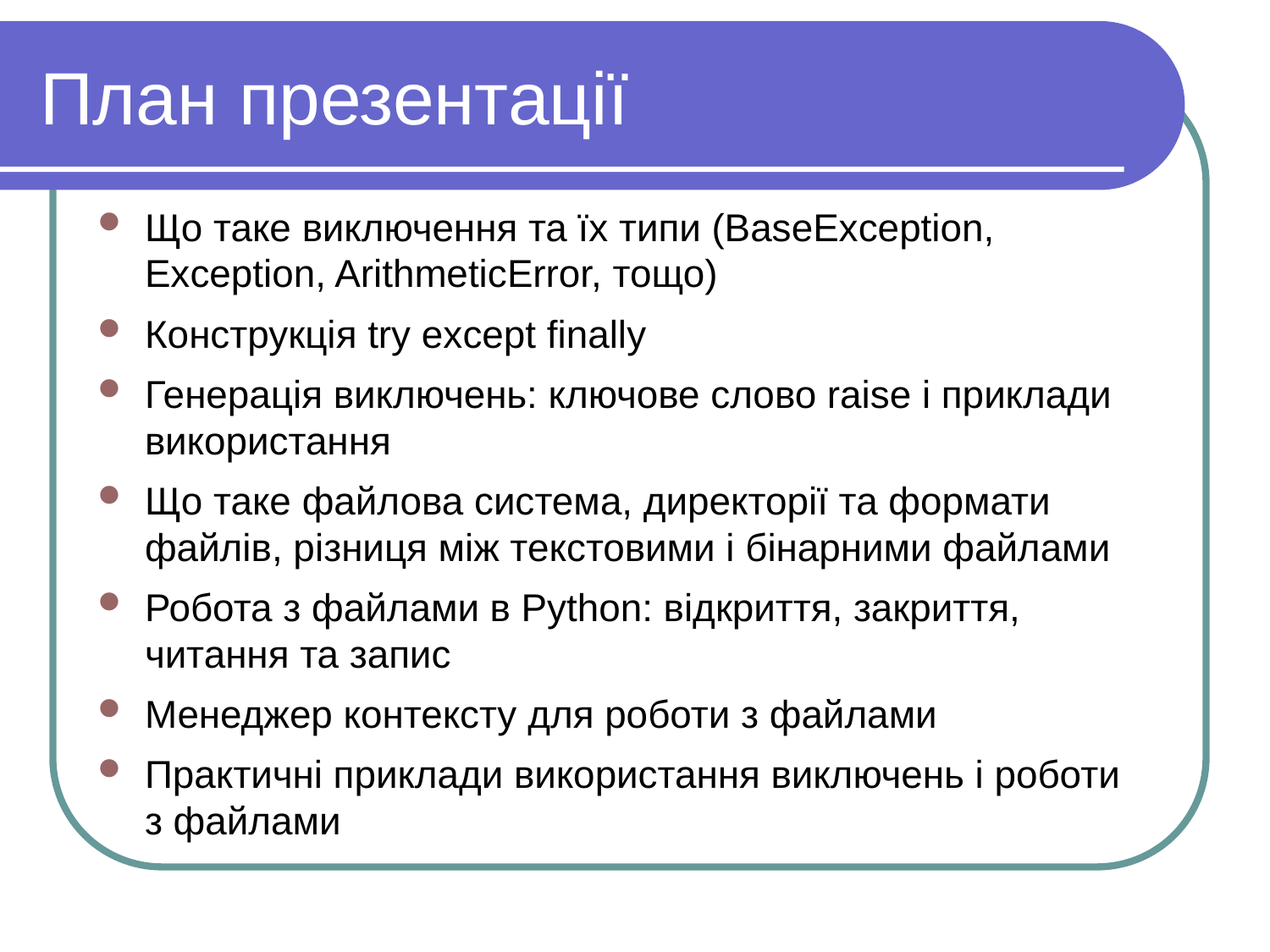

План презентації
Що таке виключення та їх типи (BaseException, Exception, ArithmeticError, тощо)
Конструкція try except finally
Генерація виключень: ключове слово raise і приклади використання
Що таке файлова система, директорії та формати файлів, різниця між текстовими і бінарними файлами
Робота з файлами в Python: відкриття, закриття, читання та запис
Менеджер контексту для роботи з файлами
Практичні приклади використання виключень і роботи    з файлами